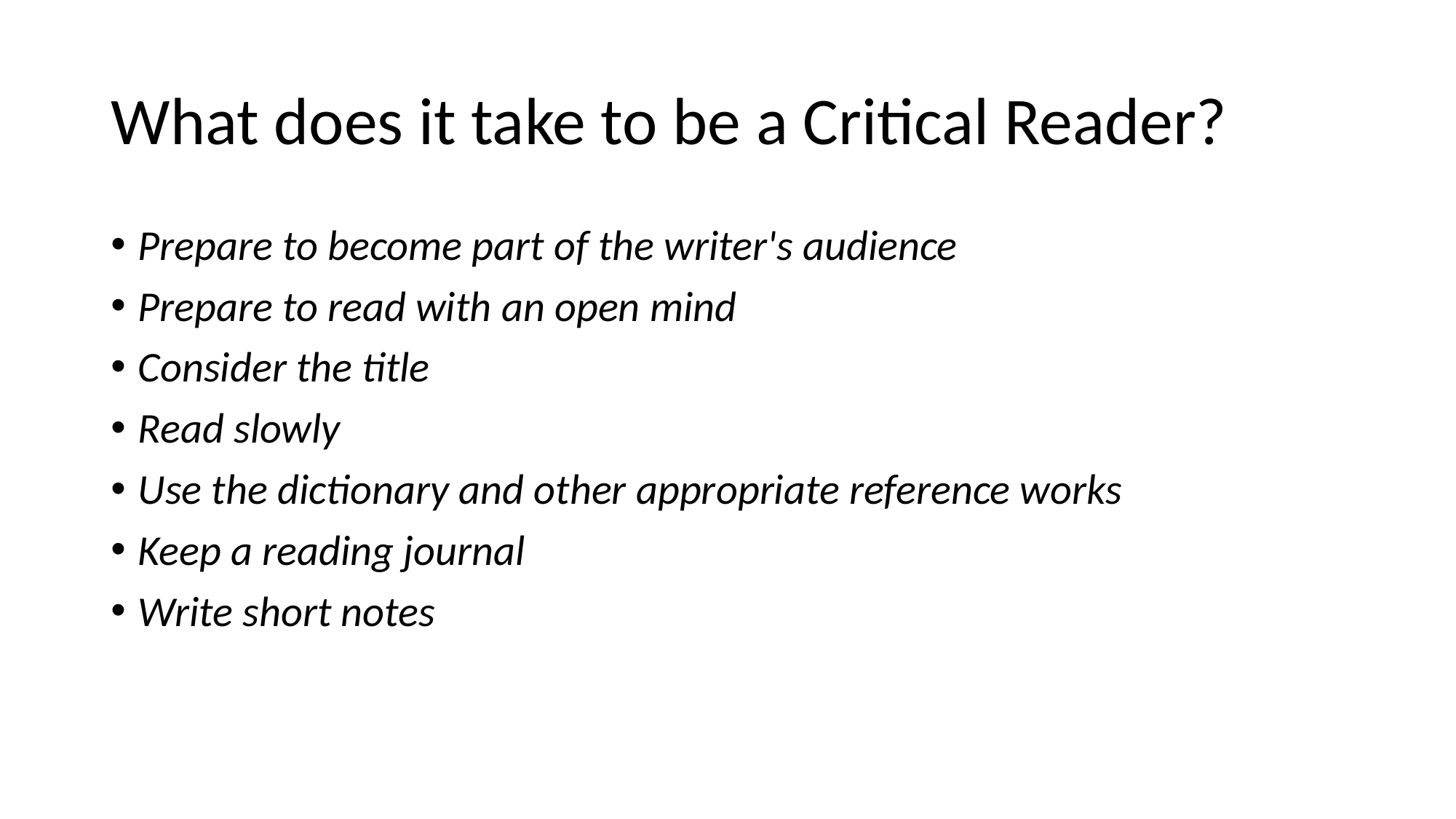

# What does it take to be a Critical Reader?
Prepare to become part of the writer's audience
Prepare to read with an open mind
Consider the title
Read slowly
Use the dictionary and other appropriate reference works
Keep a reading journal
Write short notes